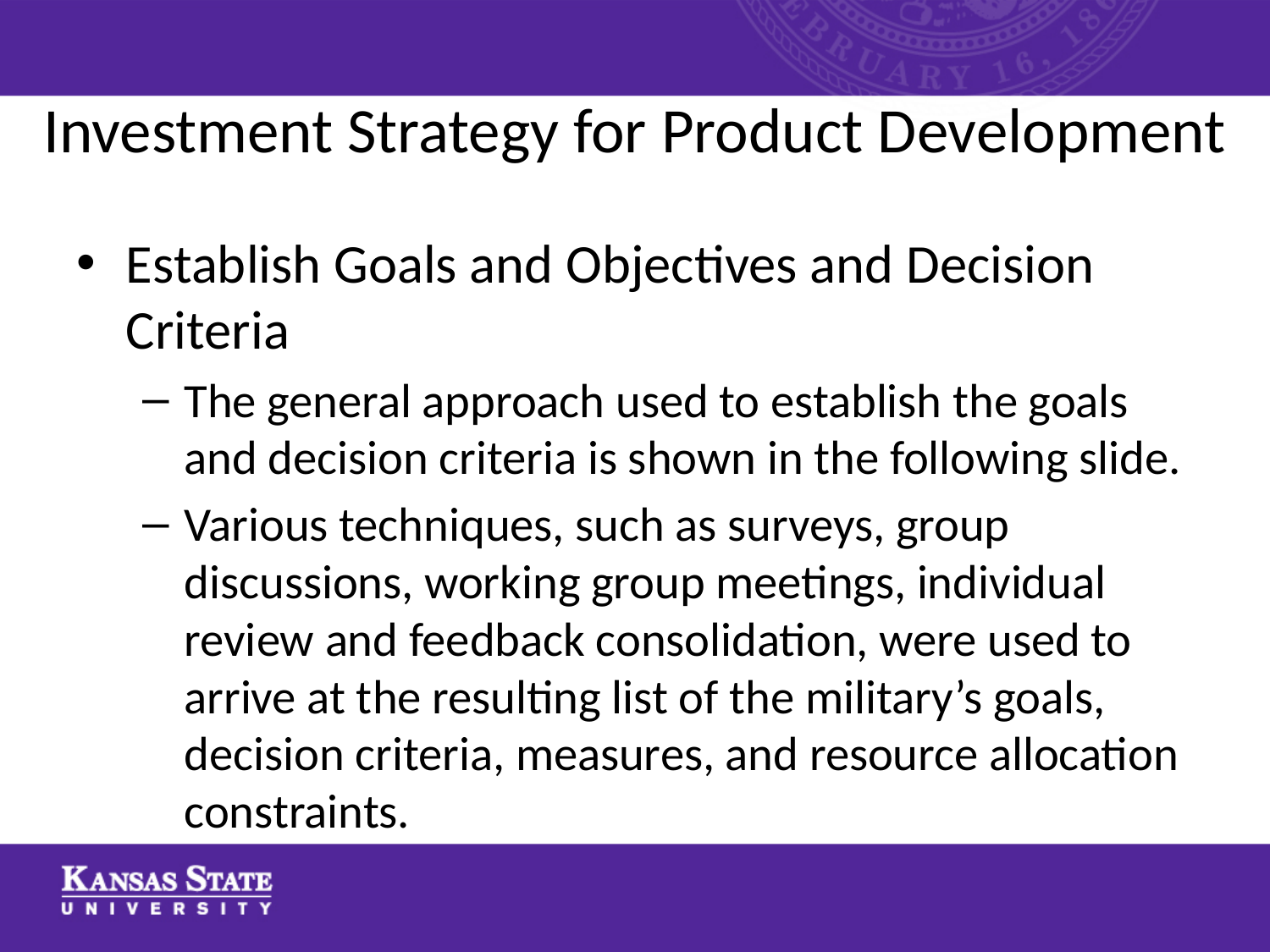

# Investment Strategy for Product Development
Establish Goals and Objectives and Decision Criteria
The general approach used to establish the goals and decision criteria is shown in the following slide.
Various techniques, such as surveys, group discussions, working group meetings, individual review and feedback consolidation, were used to arrive at the resulting list of the military’s goals, decision criteria, measures, and resource allocation constraints.